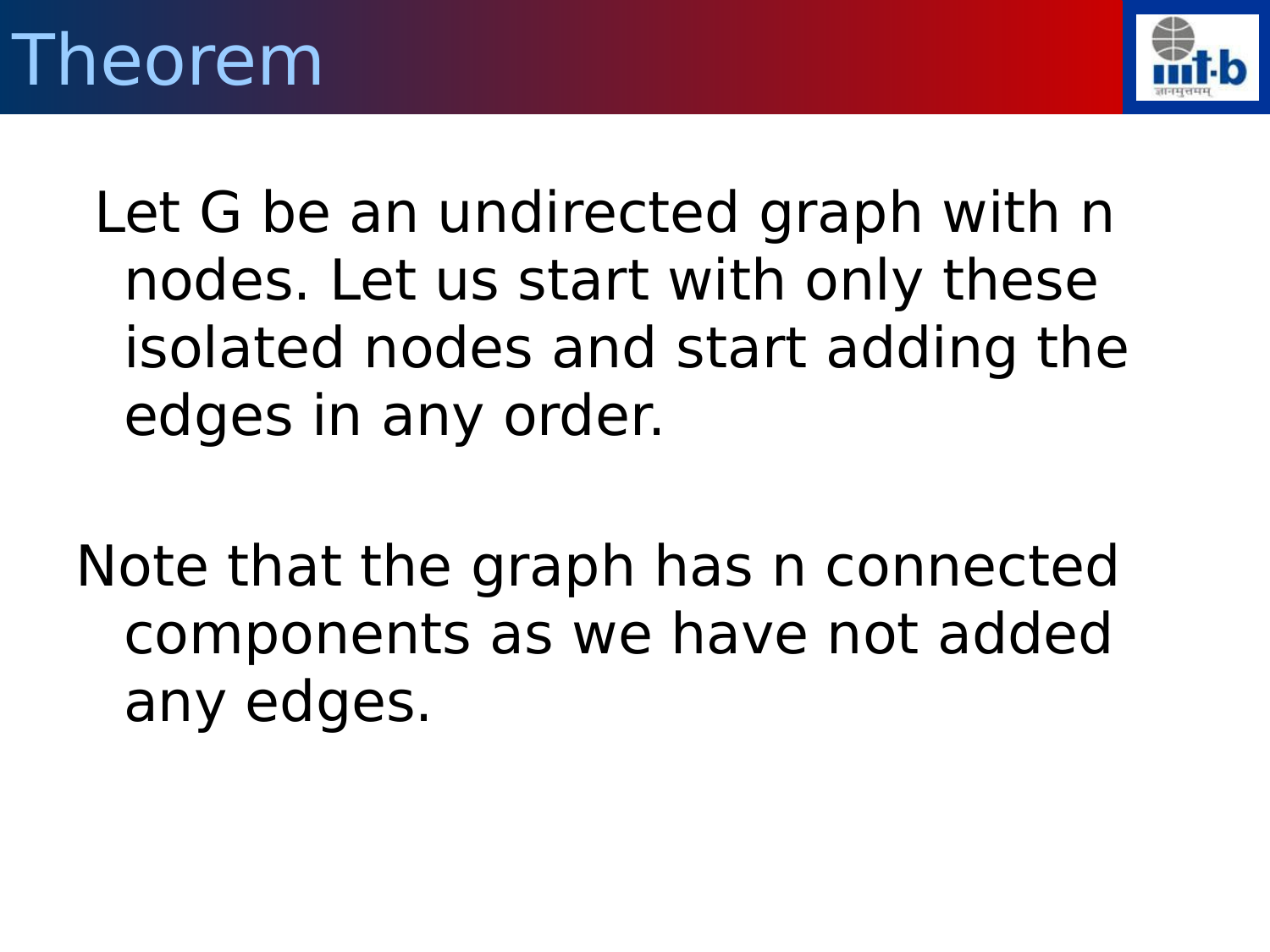

Theorem
 Let G be an undirected graph with n nodes. Let us start with only these isolated nodes and start adding the edges in any order.

Note that the graph has n connected components as we have not added any edges.